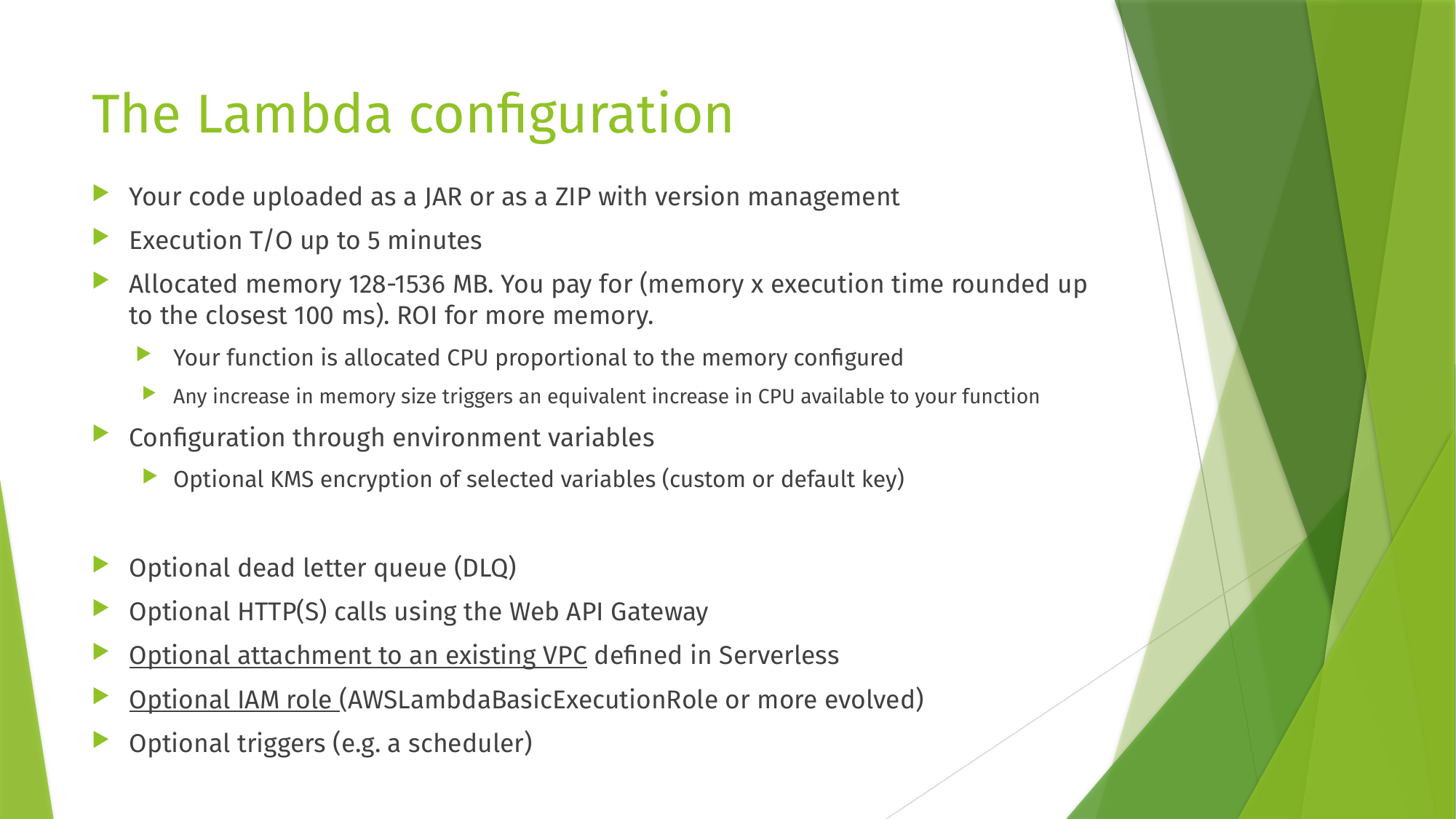

# The Lambda configuration
Your code uploaded as a JAR or as a ZIP with version management
Execution T/O up to 5 minutes
Allocated memory 128-1536 MB. You pay for (memory x execution time rounded up to the closest 100 ms). ROI for more memory.
Your function is allocated CPU proportional to the memory configured
Any increase in memory size triggers an equivalent increase in CPU available to your function
Configuration through environment variables
Optional KMS encryption of selected variables (custom or default key)

Optional dead letter queue (DLQ)
Optional HTTP(S) calls using the Web API Gateway
Optional attachment to an existing VPC defined in Serverless
Optional IAM role (AWSLambdaBasicExecutionRole or more evolved)
Optional triggers (e.g. a scheduler)